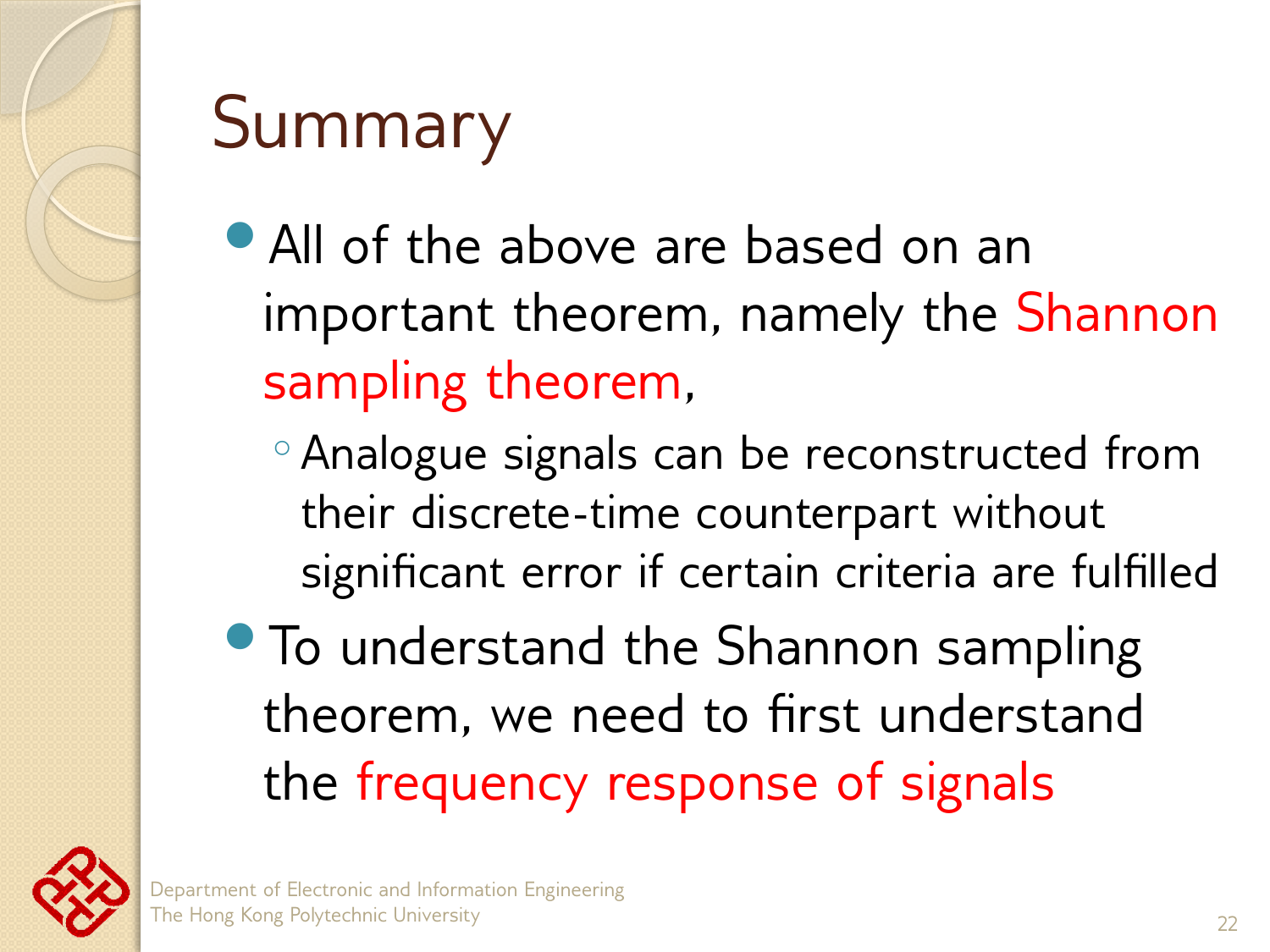

# Summary
All of the above are based on an important theorem, namely the Shannon sampling theorem,
Analogue signals can be reconstructed from their discrete-time counterpart without significant error if certain criteria are fulfilled
To understand the Shannon sampling theorem, we need to first understand the frequency response of signals
22